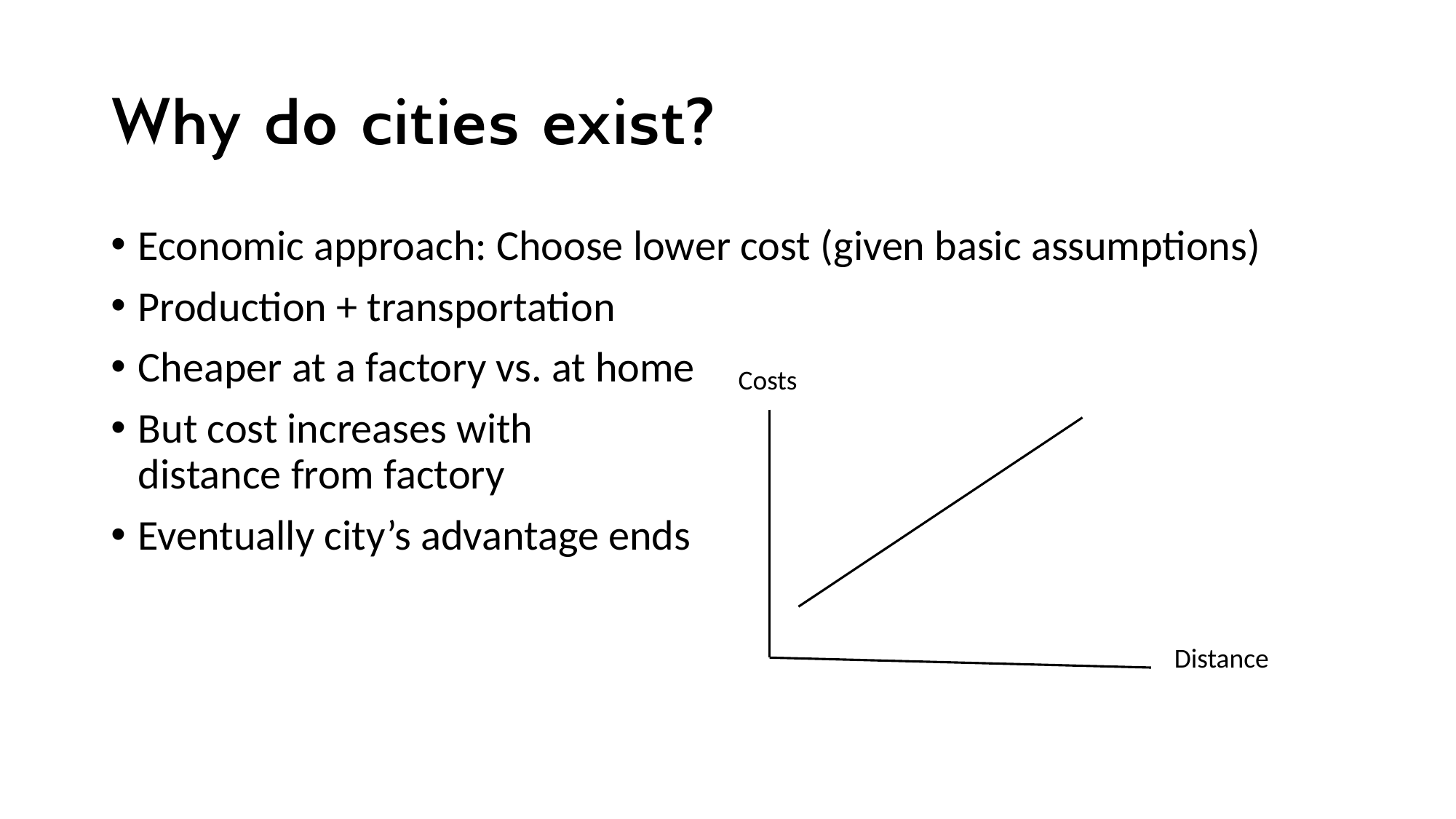

# Why do cities exist?
Economic approach: Choose lower cost (given basic assumptions)
Production + transportation
Cheaper at a factory vs. at home
But cost increases with
distance from factory
Eventually city’s advantage ends

Costs
Distance